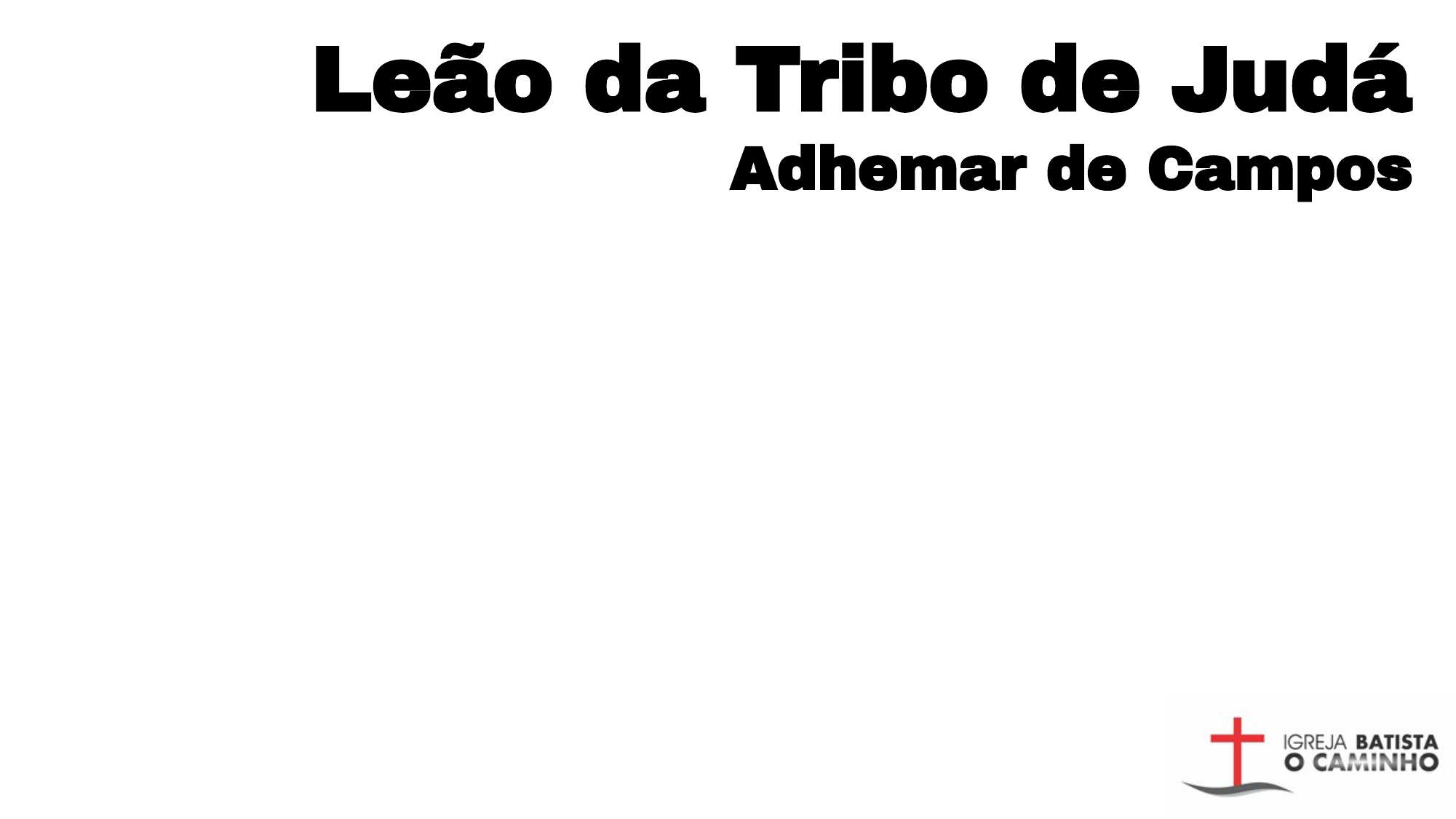

# Leão da Tribo de Judá Adhemar de Campos